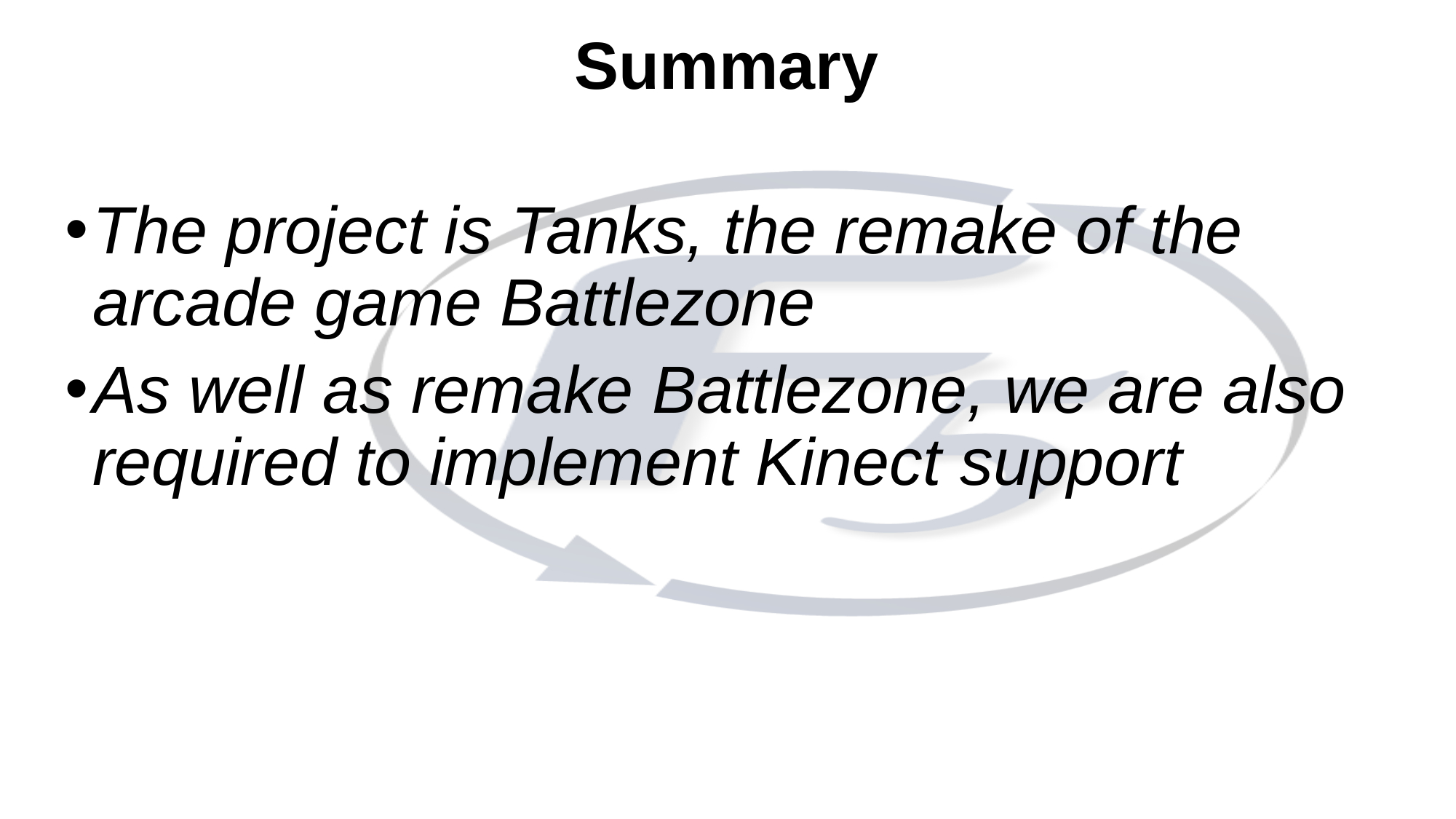

Summary
The project is Tanks, the remake of the     arcade game Battlezone
As well as remake Battlezone, we are also  required to implement Kinect support